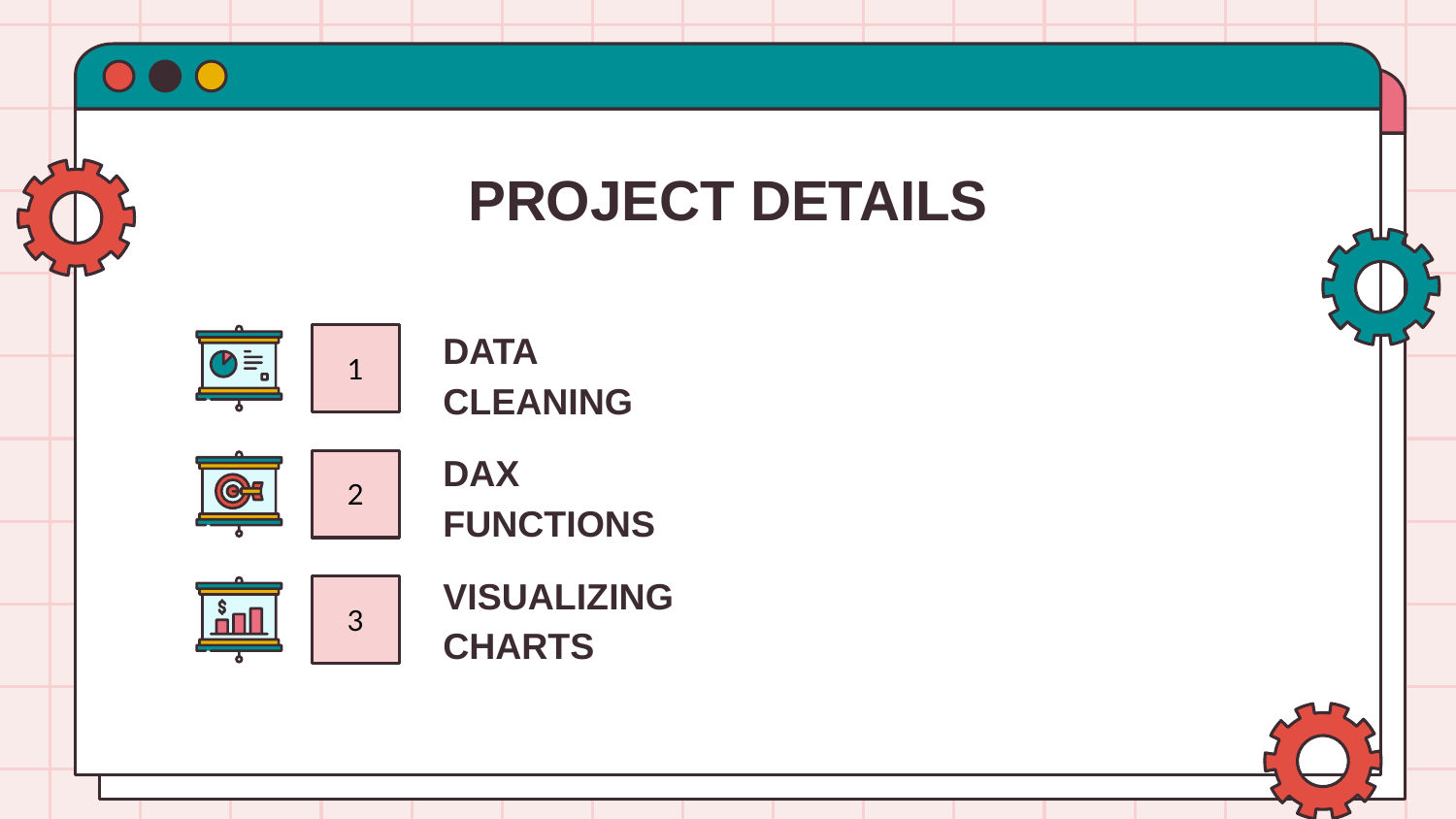

# PROJECT DETAILS

1

DATA CLEANING
2

DAX FUNCTIONS
VISUALIZING
CHARTS
3